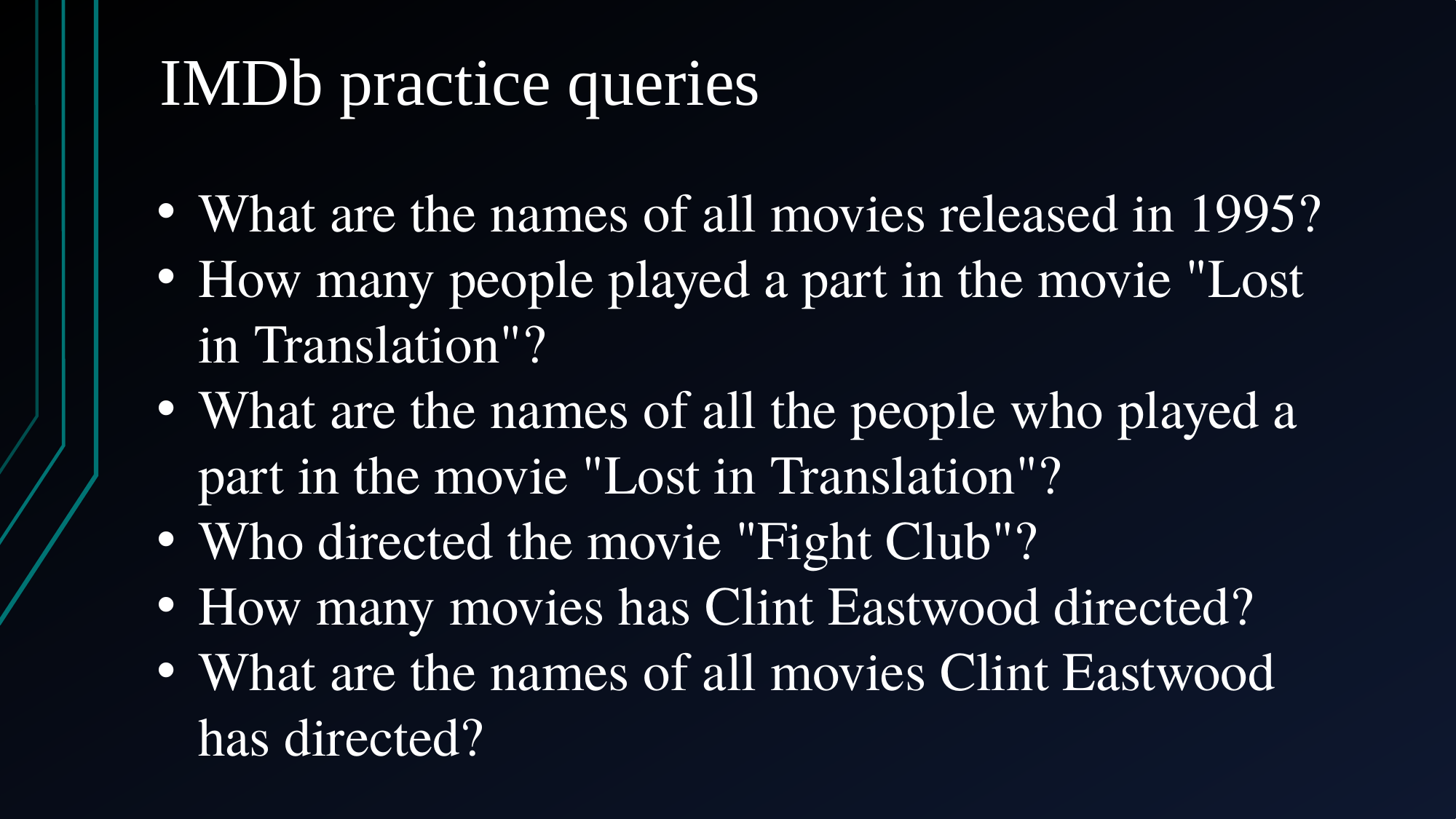

# IMDb practice queries
What are the names of all movies released in 1995?
How many people played a part in the movie "Lost in Translation"?
What are the names of all the people who played a part in the movie "Lost in Translation"?
Who directed the movie "Fight Club"?
How many movies has Clint Eastwood directed?
What are the names of all movies Clint Eastwood has directed?